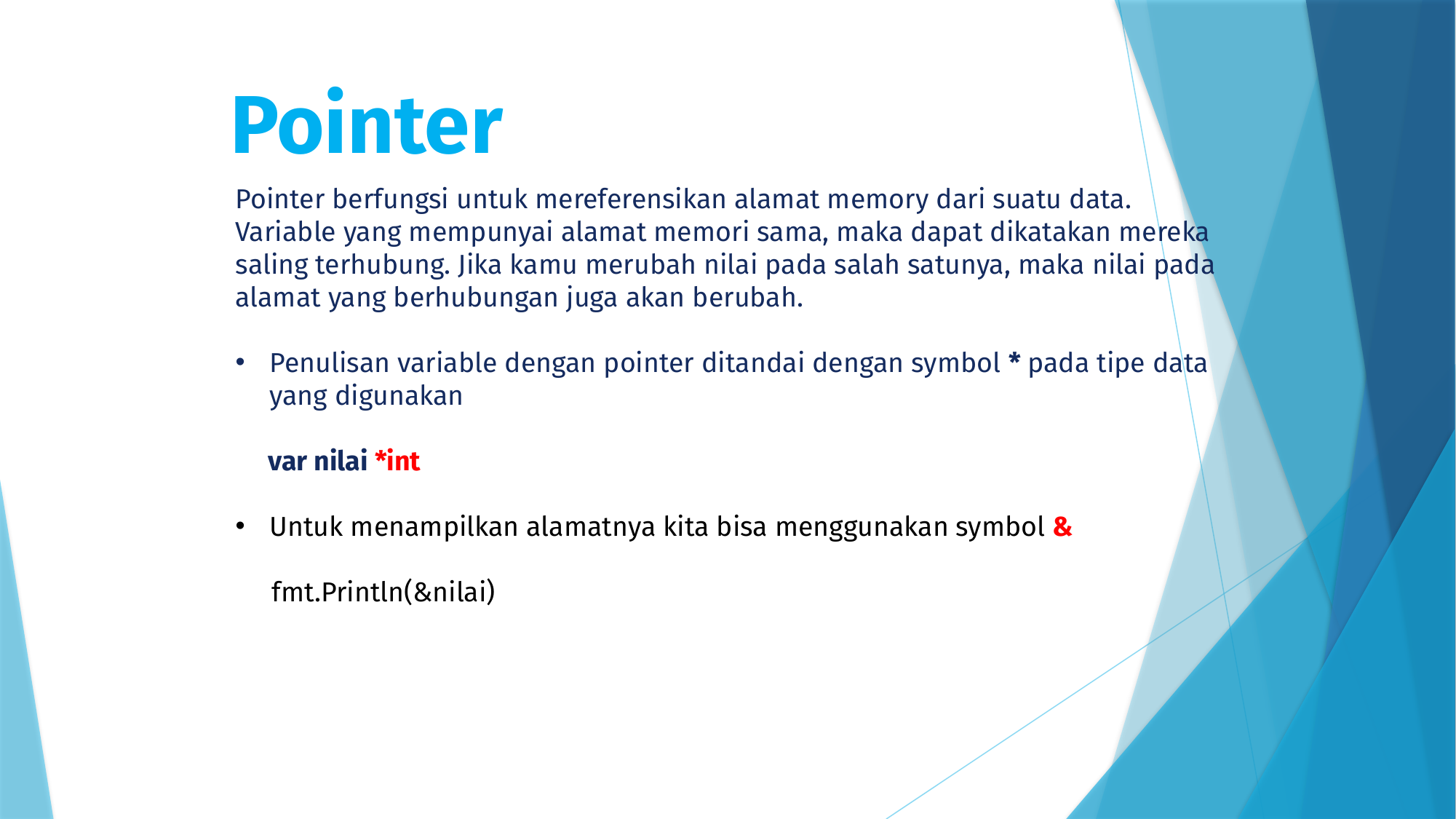

Pointer
Pointer berfungsi untuk mereferensikan alamat memory dari suatu data. Variable yang mempunyai alamat memori sama, maka dapat dikatakan mereka saling terhubung. Jika kamu merubah nilai pada salah satunya, maka nilai pada alamat yang berhubungan juga akan berubah.

Penulisan variable dengan pointer ditandai dengan symbol * pada tipe data yang digunakan

     var nilai *int

Untuk menampilkan alamatnya kita bisa menggunakan symbol &

     fmt.Println(&nilai)